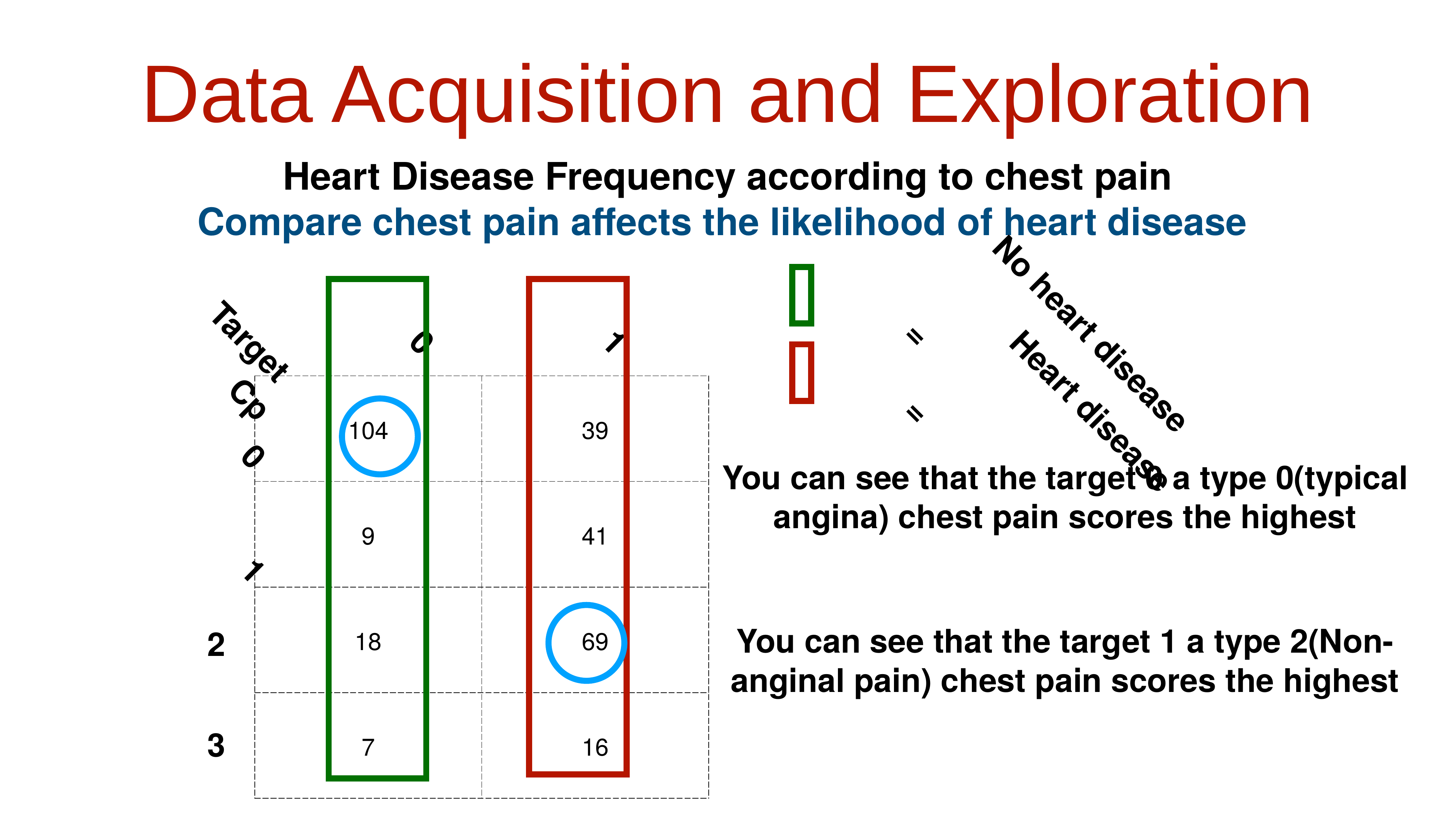

# Data Acquisition and Exploration
Heart Disease Frequency according to chest pain
Compare chest pain affects the likelihood of heart disease

=
No heart disease

Target
0
1
Cp
| 104 | 39 |
| --- | --- |
| 9 | 41 |
| 18 | 69 |
| 7 | 16 |
0
1

=
Heart disease

You can see that the target 0 a type 0(typical angina) chest pain scores the highest

You can see that the target 1 a type 2(Non-anginal pain) chest pain scores the highest
2
3
8